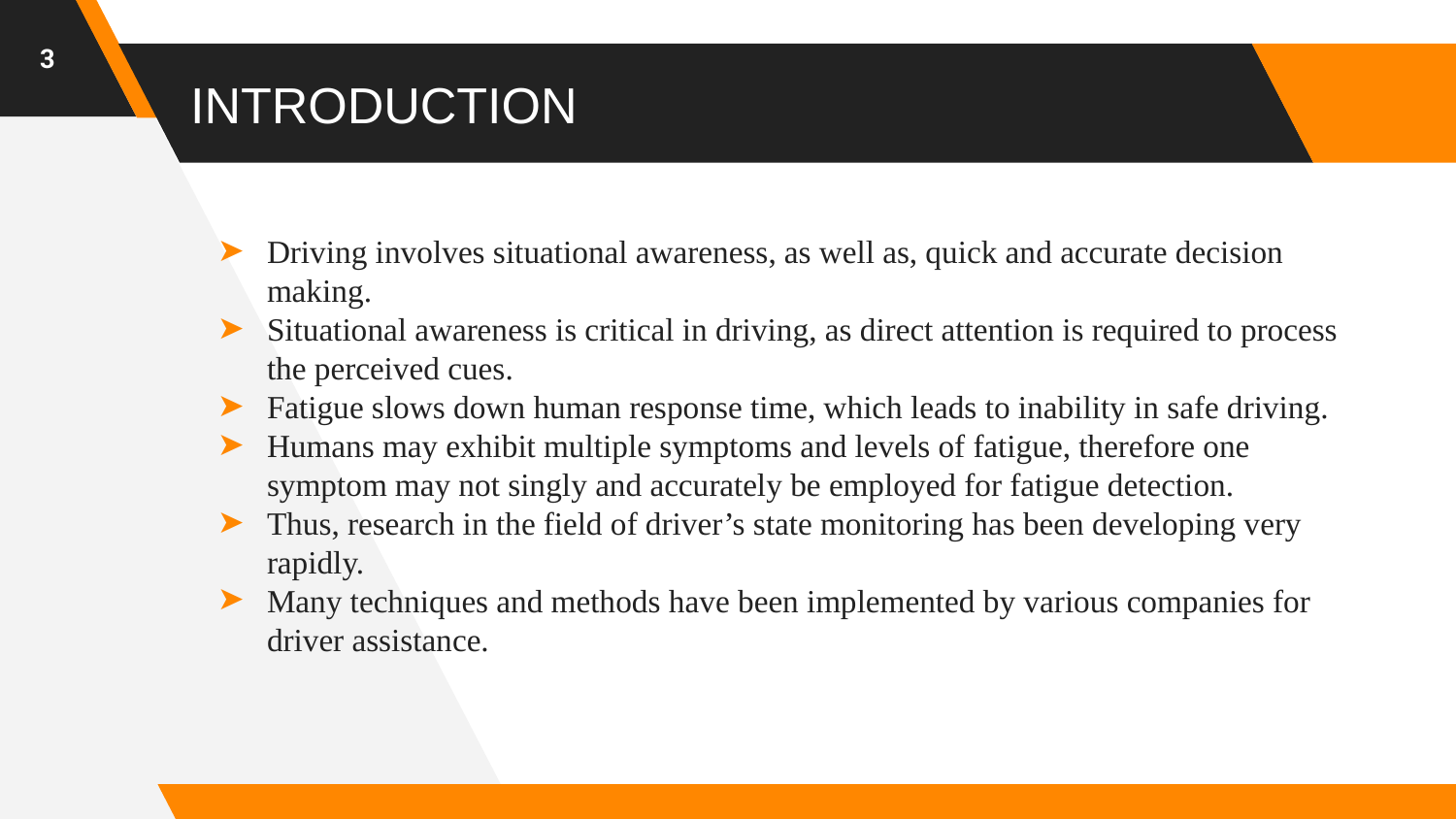

3
# INTRODUCTION
Driving involves situational awareness, as well as, quick and accurate decision making.
Situational awareness is critical in driving, as direct attention is required to process the perceived cues.
Fatigue slows down human response time, which leads to inability in safe driving.
Humans may exhibit multiple symptoms and levels of fatigue, therefore one symptom may not singly and accurately be employed for fatigue detection.
Thus, research in the field of driver’s state monitoring has been developing very rapidly.
Many techniques and methods have been implemented by various companies for driver assistance.